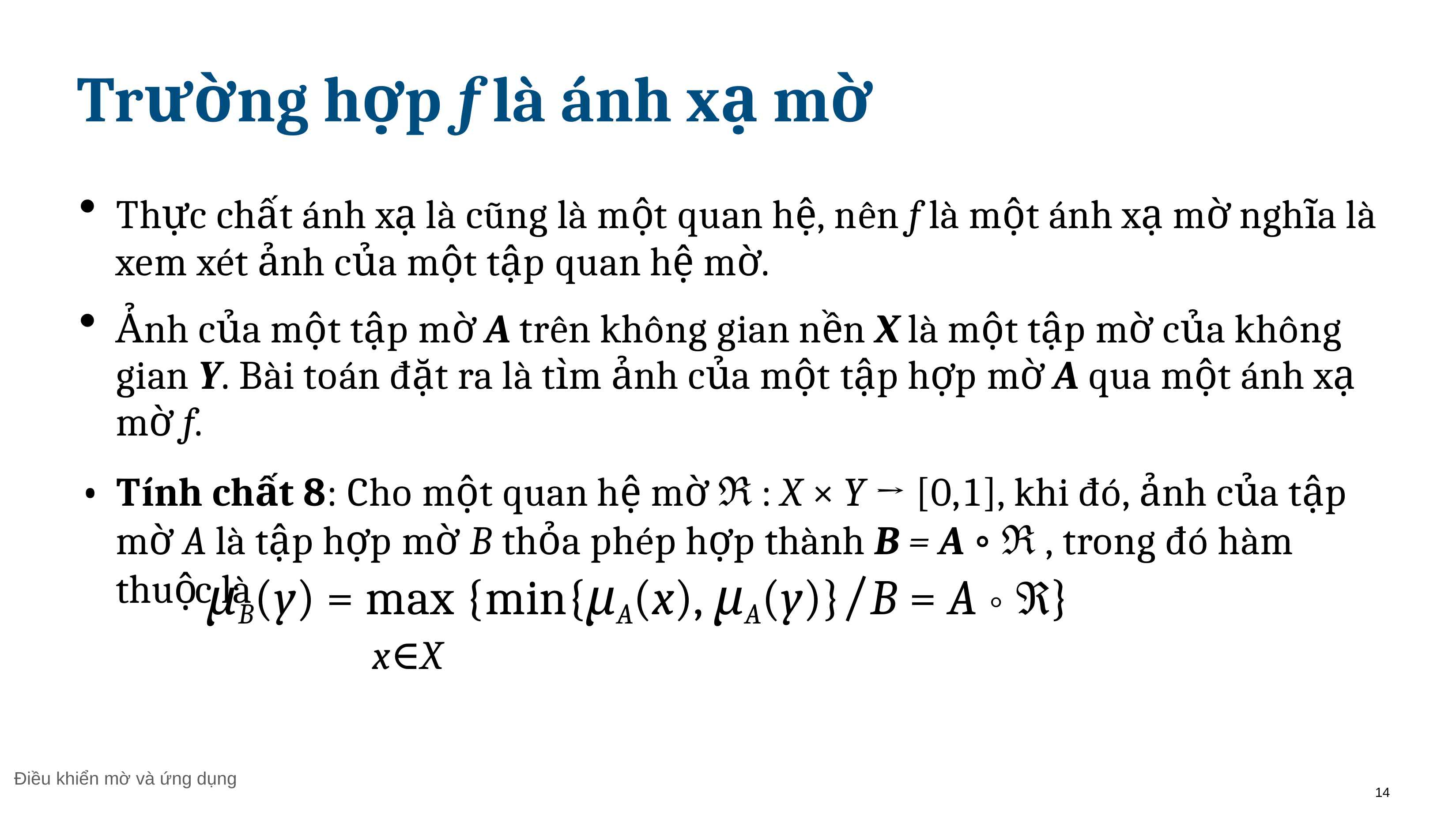

# Trường hợp f là ánh xạ mờ
Thực chất ánh xạ là cũng là một quan hệ, nên f là một ánh xạ mờ nghı̃a là xem xét ảnh của một tập quan hệ mờ.
Ảnh của một tập mờ A trên không gian nền X là một tập mờ của không gian Y. Bài toán đặt ra là tı̀m ảnh của một tập hợp mờ A qua một ánh xạ mờ f.
Tính chất 8: Cho một quan hệ mờ ℜ : X × Y → [0,1], khi đó, ảnh của tập mờ A là tập hợp mờ B thỏa phép hợp thành B = A ∘ ℜ , trong đó hàm thuộc là
μB(y) = max {min{μA(x), μA(y)}/B = A ∘ ℜ}
		   x∈X
Điều khiển mờ và ứng dụng
14